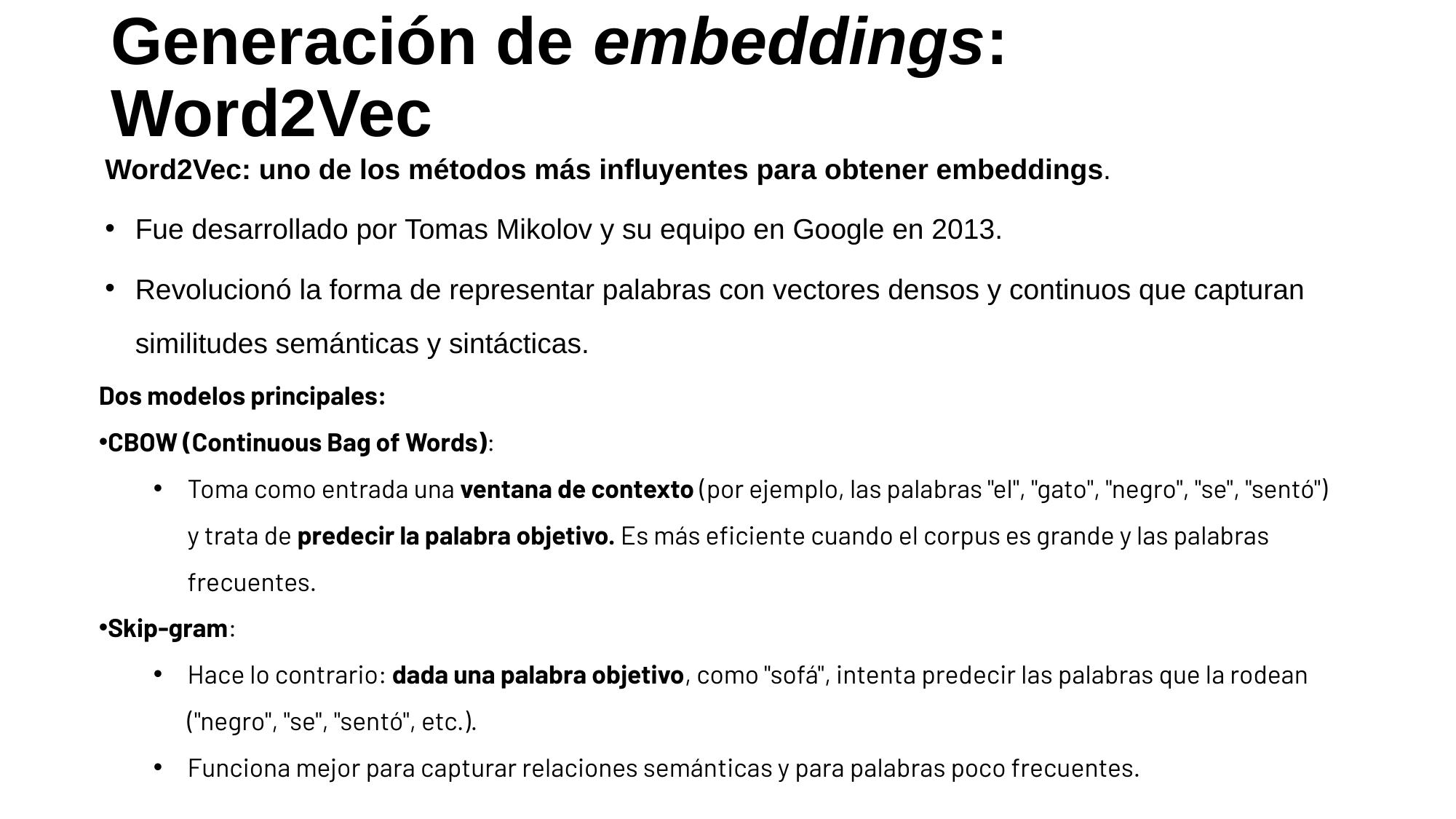

# Generación de embeddings: Word2Vec

Word2Vec: uno de los métodos más influyentes para obtener embeddings.
Fue desarrollado por Tomas Mikolov y su equipo en Google en 2013.
Revolucionó la forma de representar palabras con vectores densos y continuos que capturan similitudes semánticas y sintácticas.
Dos modelos principales:
CBOW (Continuous Bag of Words):
Toma como entrada una ventana de contexto (por ejemplo, las palabras "el", "gato", "negro", "se", "sentó") y trata de predecir la palabra objetivo. Es más eficiente cuando el corpus es grande y las palabras frecuentes.
Skip-gram:
Hace lo contrario: dada una palabra objetivo, como "sofá", intenta predecir las palabras que la rodean ("negro", "se", "sentó", etc.).
Funciona mejor para capturar relaciones semánticas y para palabras poco frecuentes.